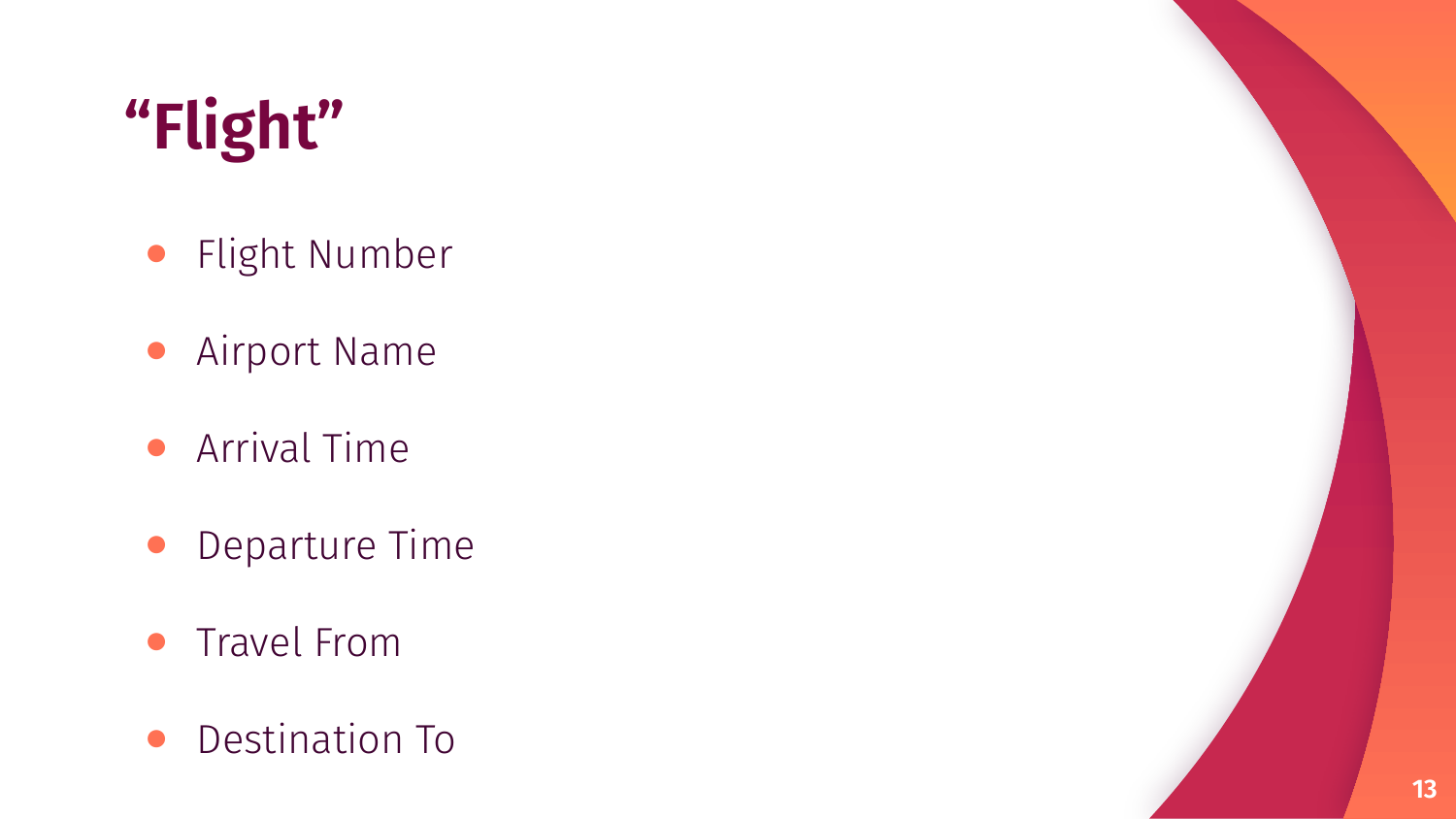

# “Flight”
Flight Number
Airport Name
Arrival Time
Departure Time
Travel From
Destination To
13